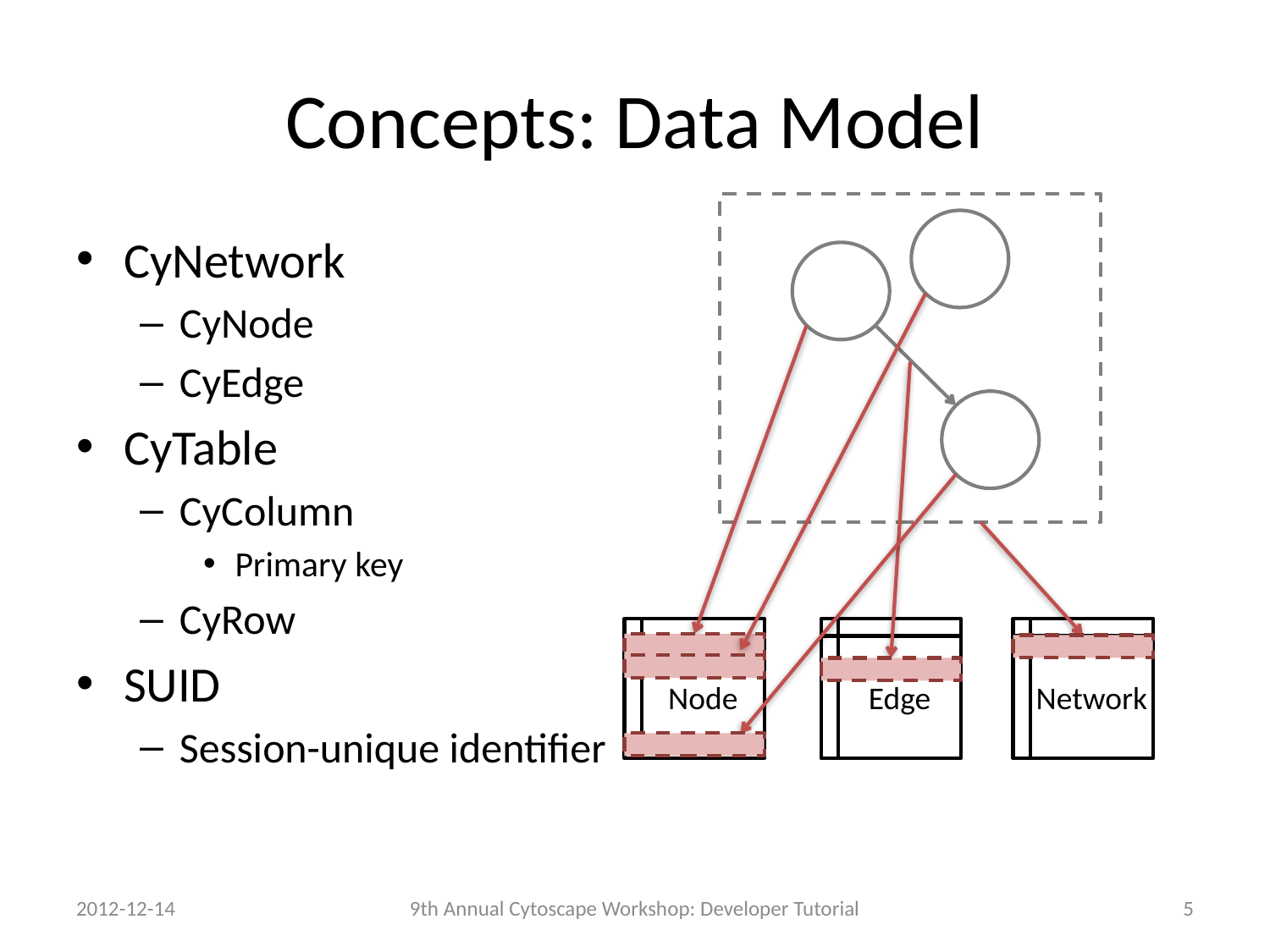

# Concepts: Data Model

CyNetwork
CyNode
CyEdge
CyTable
CyColumn
Primary key
CyRow
SUID
Session-unique identifier

Node
Edge
Network
2012-12-14
9th Annual Cytoscape Workshop: Developer Tutorial
5